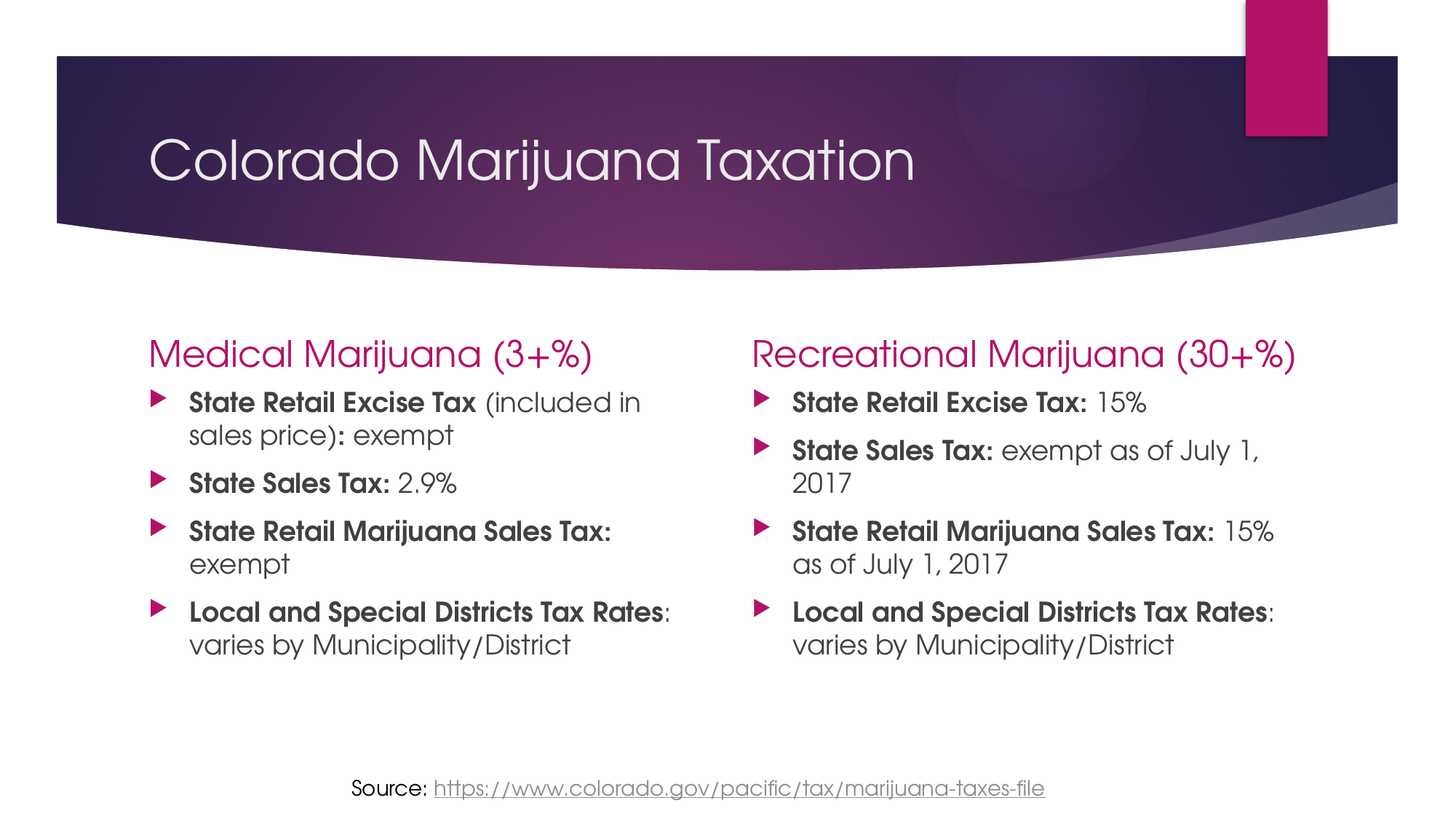

# Colorado Marijuana Taxation
Medical Marijuana (3+%)
Recreational Marijuana (30+%)
State Retail Excise Tax (included in sales price): exempt
State Sales Tax: 2.9%
State Retail Marijuana Sales Tax: exempt
Local and Special Districts Tax Rates: varies by Municipality/District

State Retail Excise Tax: 15%
State Sales Tax: exempt as of July 1, 2017
State Retail Marijuana Sales Tax: 15% as of July 1, 2017
Local and Special Districts Tax Rates: varies by Municipality/District
Source: https://www.colorado.gov/pacific/tax/marijuana-taxes-file